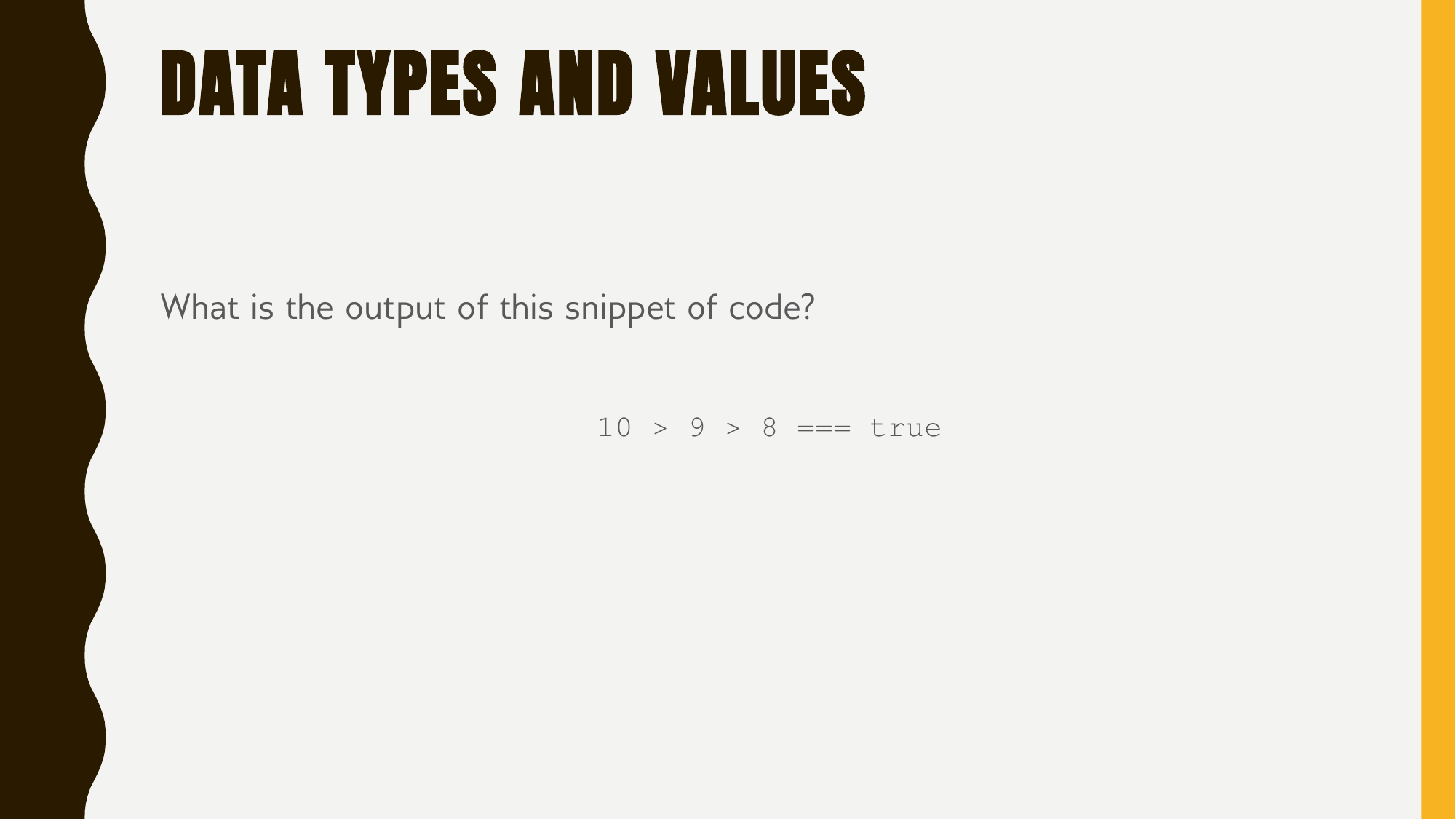

# Data Types and Values
What is the output of this snippet of code?

				10 > 9 > 8 === true